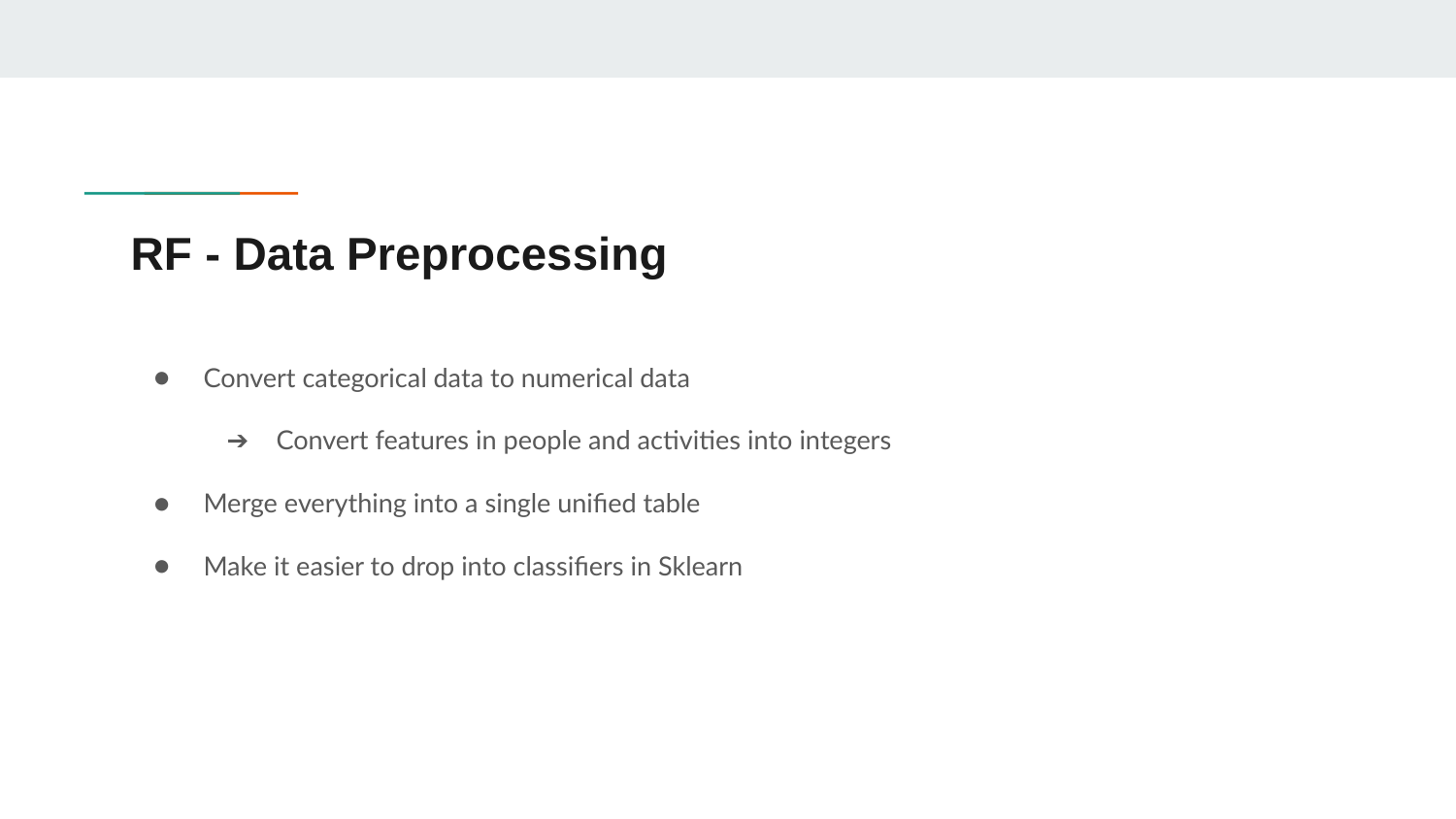

# RF - Data Preprocessing
Convert categorical data to numerical data
Convert features in people and activities into integers
Merge everything into a single unified table
Make it easier to drop into classifiers in Sklearn